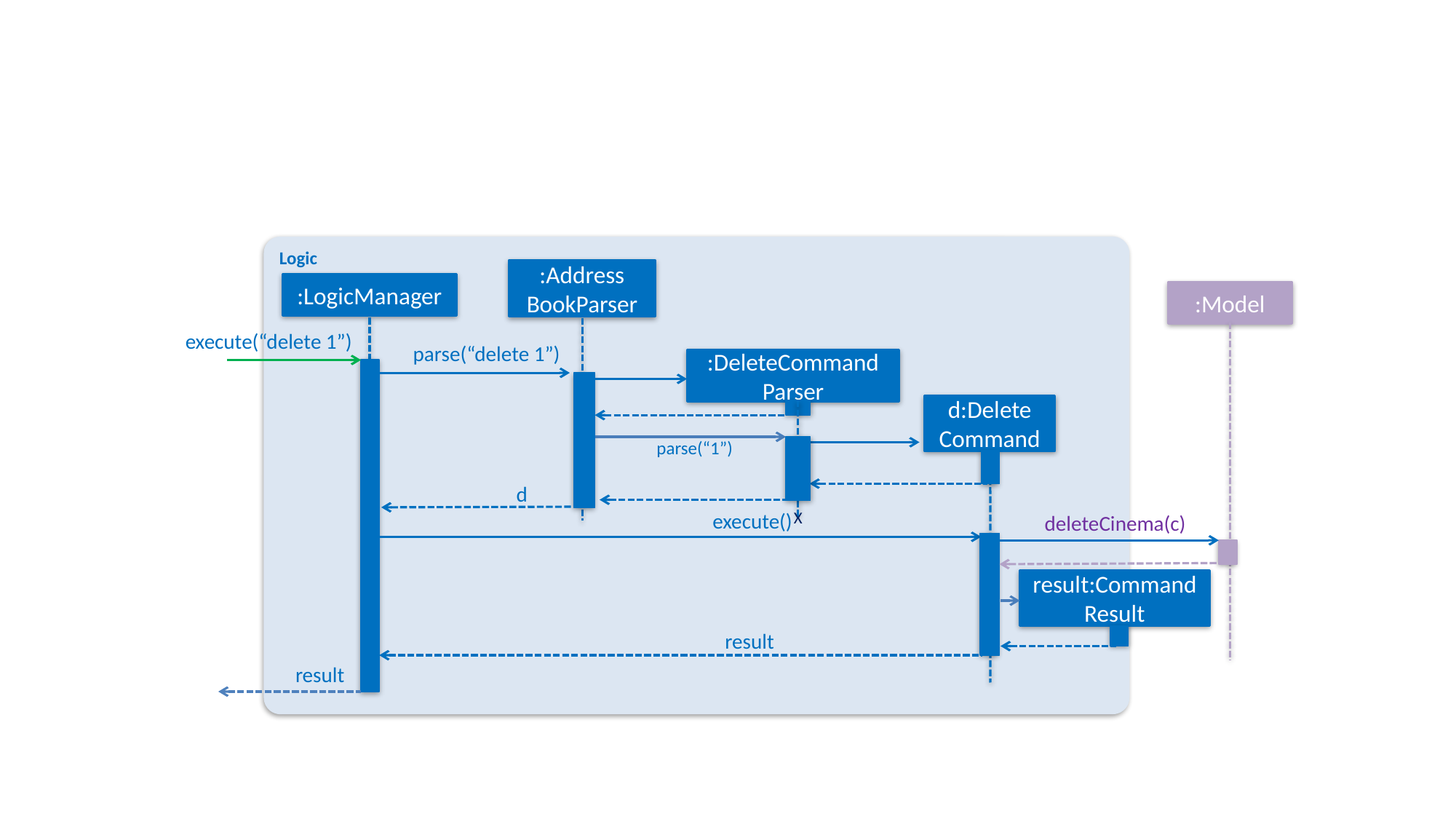

Logic
:Address
BookParser
:LogicManager
:Model
execute(“delete 1”)
parse(“delete 1”)
:DeleteCommand
Parser

d:Delete
Command

parse(“1”)

d
X
execute()
deleteCinema(c)

result:Command Result

result
result